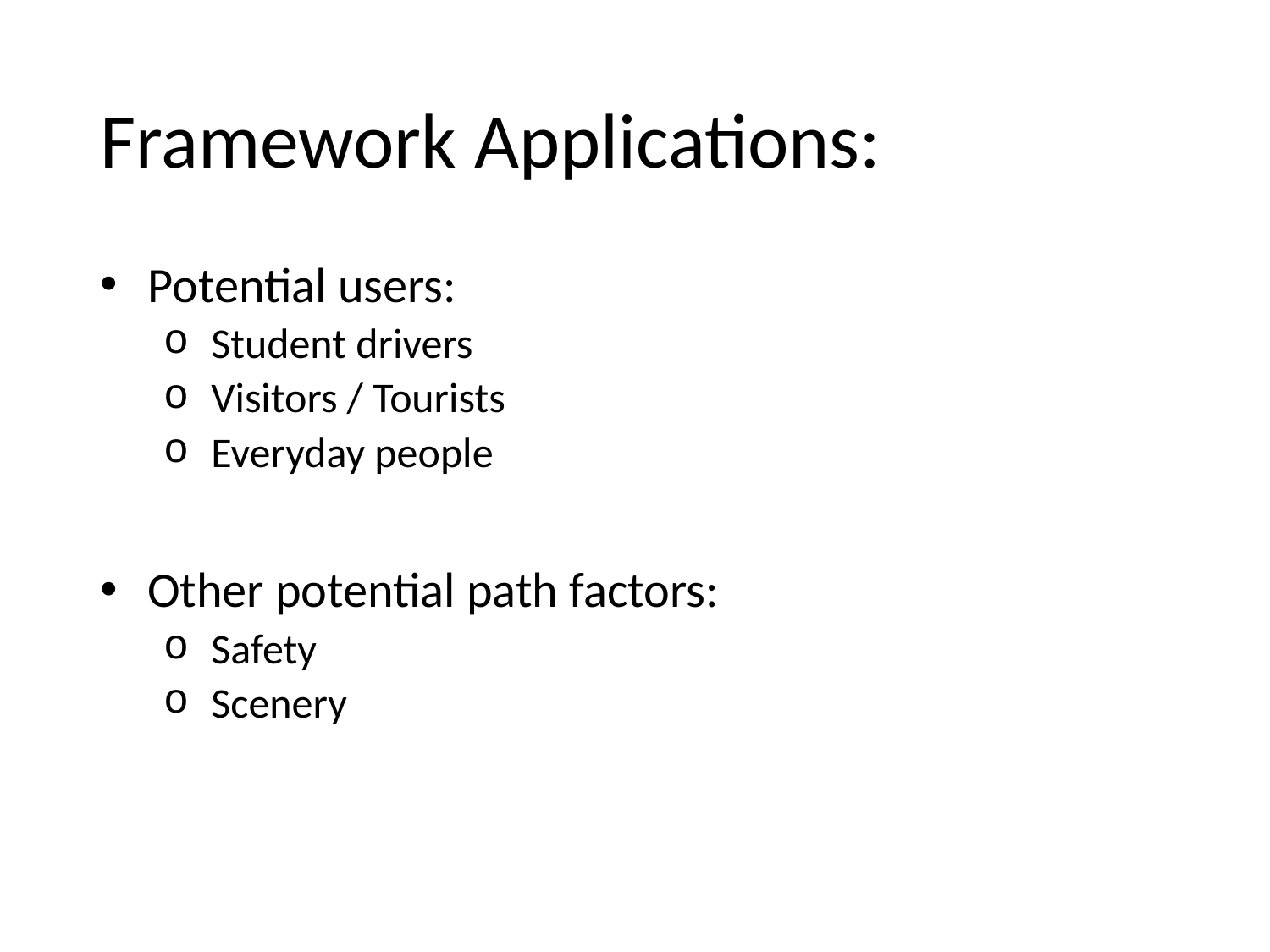

# Framework Applications:
Potential users:
Student drivers
Visitors / Tourists
Everyday people

Other potential path factors:
Safety
Scenery